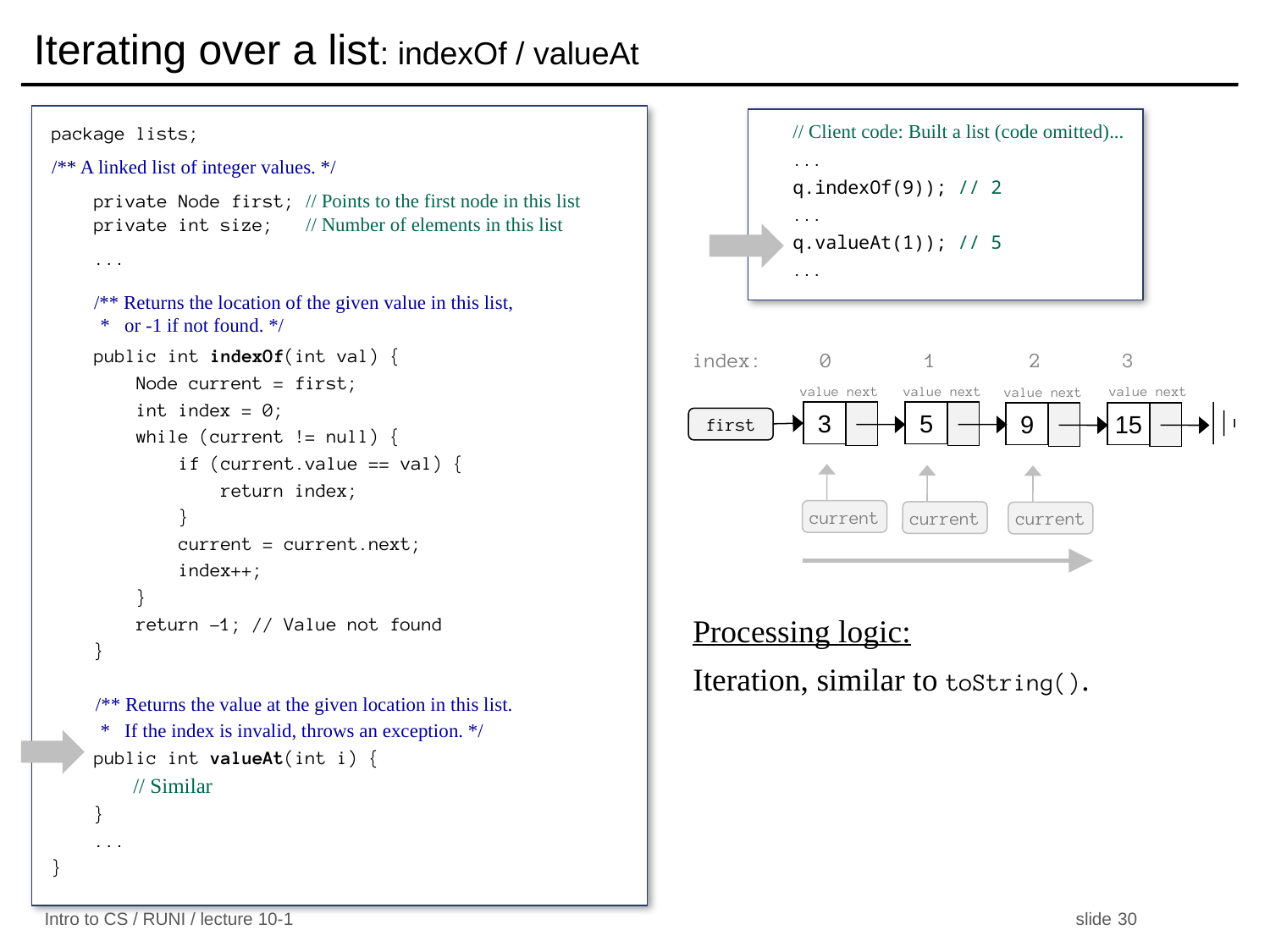

# Iterating over a list: indexOf / valueAt
package lists;
/** A linked list of integer values. */
    private Node first; // Points to the first node in this list
    private int size;   // Number of elements in this list
    ...
    /** Returns the location of the given value in this list,
          *   or -1 if not found. */
    public int indexOf(int val) {
        Node current = first;
        int index = 0;
        while (current != null) {
            if (current.value == val) {
                return index;
            }
            current = current.next;
            index++;
        }
        return -1; // Value not found
    }

         /** Returns the value at the given location in this list.
          *   If the index is invalid, throws an exception. */
    public int valueAt(int i) {
       // Similar
    }
    ...
}

// Client code: Built a list (code omitted)...
...
q.indexOf(9)); // 2
...
q.valueAt(1)); // 5
...

index:     0        1        2       3
value next
value next
value next
value next
3

5

9

15

first

current

current

current

Processing logic:
Iteration, similar to toString().